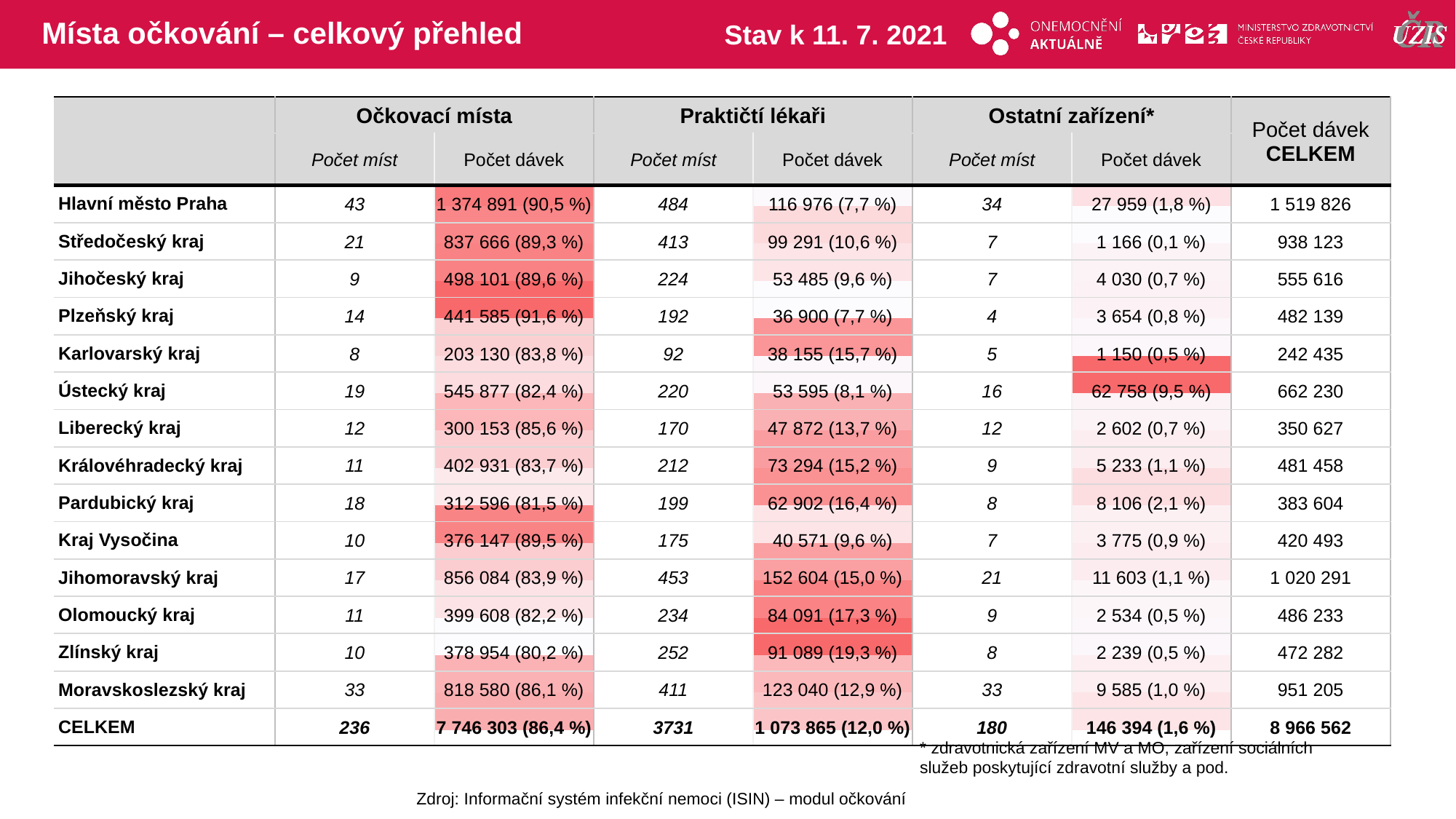

# Místa očkování – celkový přehled
Stav k 11. 7. 2021
|  | Očkovací místa |  | Praktičtí lékaři |  | Ostatní zařízení\* |  | Počet dávek CELKEM |
| --- | --- | --- | --- | --- | --- | --- | --- |
|  | Počet míst | Počet dávek | Počet míst | Počet dávek | Počet míst | Počet dávek |  |
| Hlavní město Praha | 43 | 1 374 891 (90,5 %) | 484 | 116 976 (7,7 %) | 34 | 27 959 (1,8 %) | 1 519 826 |
| Středočeský kraj | 21 | 837 666 (89,3 %) | 413 | 99 291 (10,6 %) | 7 | 1 166 (0,1 %) | 938 123 |
| Jihočeský kraj | 9 | 498 101 (89,6 %) | 224 | 53 485 (9,6 %) | 7 | 4 030 (0,7 %) | 555 616 |
| Plzeňský kraj | 14 | 441 585 (91,6 %) | 192 | 36 900 (7,7 %) | 4 | 3 654 (0,8 %) | 482 139 |
| Karlovarský kraj | 8 | 203 130 (83,8 %) | 92 | 38 155 (15,7 %) | 5 | 1 150 (0,5 %) | 242 435 |
| Ústecký kraj | 19 | 545 877 (82,4 %) | 220 | 53 595 (8,1 %) | 16 | 62 758 (9,5 %) | 662 230 |
| Liberecký kraj | 12 | 300 153 (85,6 %) | 170 | 47 872 (13,7 %) | 12 | 2 602 (0,7 %) | 350 627 |
| Královéhradecký kraj | 11 | 402 931 (83,7 %) | 212 | 73 294 (15,2 %) | 9 | 5 233 (1,1 %) | 481 458 |
| Pardubický kraj | 18 | 312 596 (81,5 %) | 199 | 62 902 (16,4 %) | 8 | 8 106 (2,1 %) | 383 604 |
| Kraj Vysočina | 10 | 376 147 (89,5 %) | 175 | 40 571 (9,6 %) | 7 | 3 775 (0,9 %) | 420 493 |
| Jihomoravský kraj | 17 | 856 084 (83,9 %) | 453 | 152 604 (15,0 %) | 21 | 11 603 (1,1 %) | 1 020 291 |
| Olomoucký kraj | 11 | 399 608 (82,2 %) | 234 | 84 091 (17,3 %) | 9 | 2 534 (0,5 %) | 486 233 |
| Zlínský kraj | 10 | 378 954 (80,2 %) | 252 | 91 089 (19,3 %) | 8 | 2 239 (0,5 %) | 472 282 |
| Moravskoslezský kraj | 33 | 818 580 (86,1 %) | 411 | 123 040 (12,9 %) | 33 | 9 585 (1,0 %) | 951 205 |
| CELKEM | 236 | 7 746 303 (86,4 %) | 3731 | 1 073 865 (12,0 %) | 180 | 146 394 (1,6 %) | 8 966 562 |
|  |  |  |  |  |  |
| --- | --- | --- | --- | --- | --- |
|  |  |  |  |  |  |
|  |  |  |  |  |  |
|  |  |  |  |  |  |
|  |  |  |  |  |  |
|  |  |  |  |  |  |
|  |  |  |  |  |  |
|  |  |  |  |  |  |
|  |  |  |  |  |  |
|  |  |  |  |  |  |
|  |  |  |  |  |  |
|  |  |  |  |  |  |
|  |  |  |  |  |  |
|  |  |  |  |  |  |
|  |  |  |  |  |  |
* zdravotnická zařízení MV a MO, zařízení sociálních služeb poskytující zdravotní služby a pod.
Zdroj: Informační systém infekční nemoci (ISIN) – modul očkování